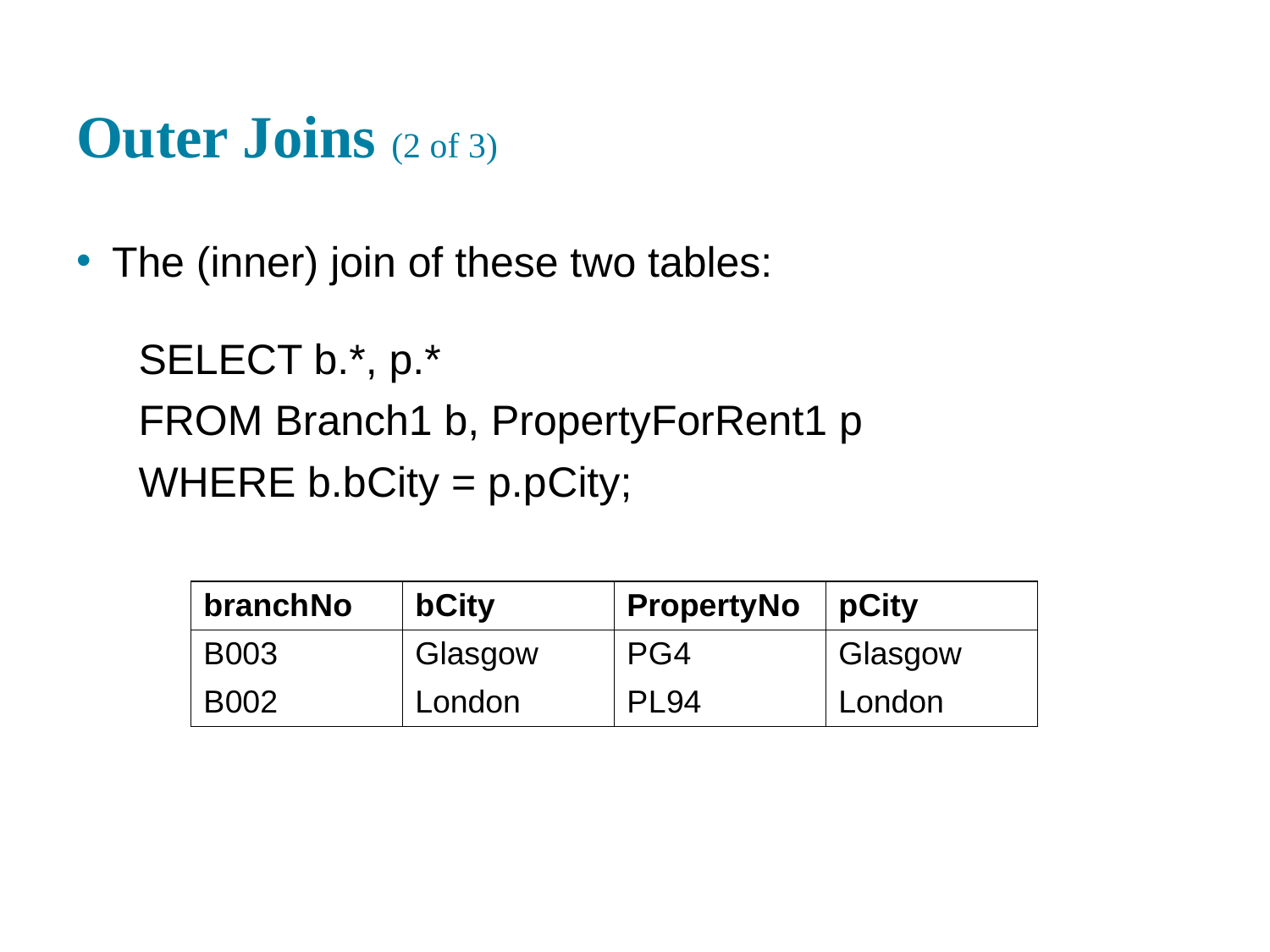

# Outer Joins (2 of 3)
The (inner) join of these two tables:
SELECT b.*, p.*
FROM Branch1 b, PropertyForRent1 p
WHERE b.b City = p.p City;
| branch N o | b City | Property N o | p City |
| --- | --- | --- | --- |
| B 003 | Glasgow | P G 4 | Glasgow |
| B 002 | London | P L 94 | London |